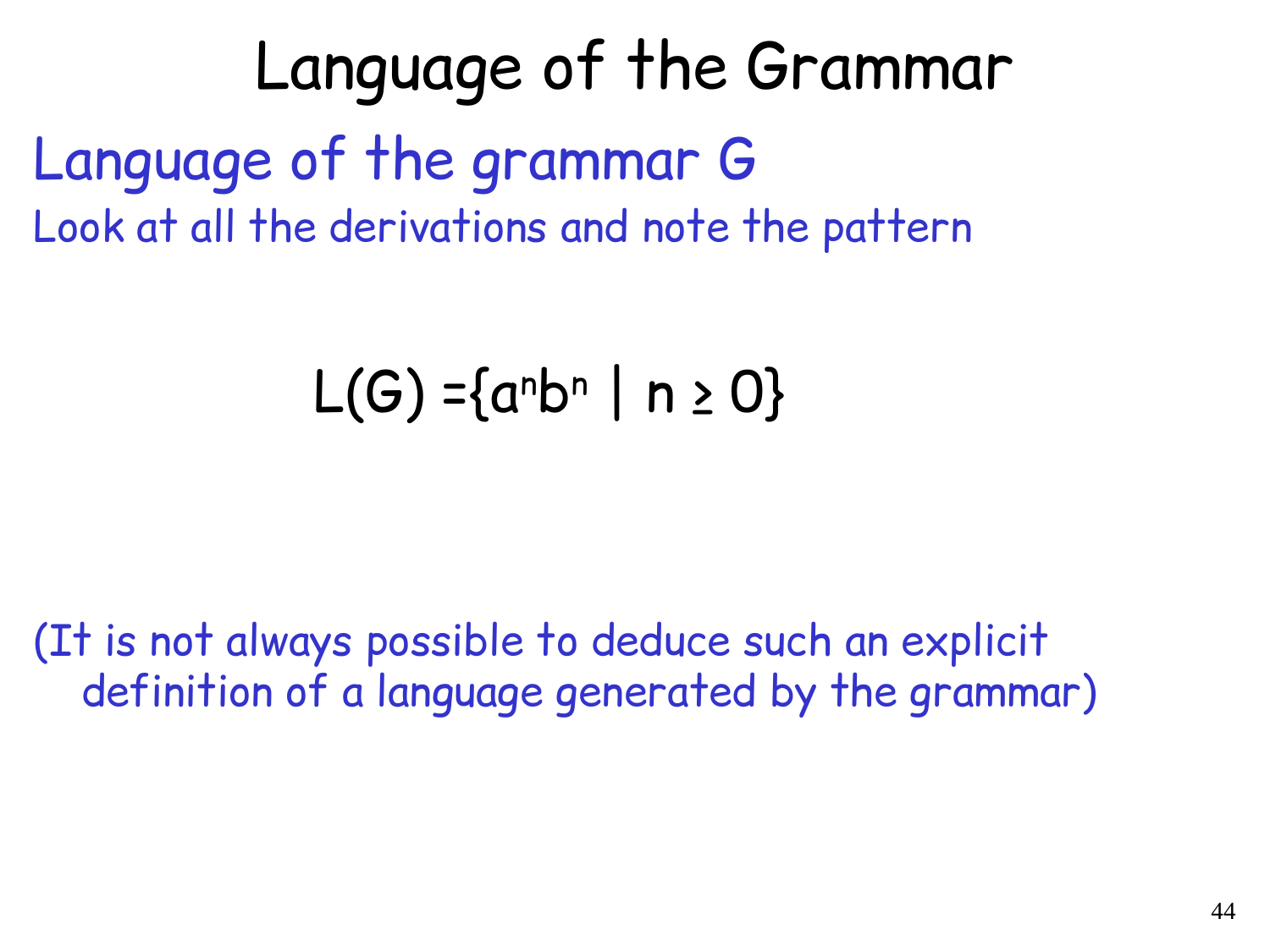

# Language of the Grammar
Language of the grammar G
Look at all the derivations and note the pattern

(It is not always possible to deduce such an explicit definition of a language generated by the grammar)

L(G) ={anbn | n ≥ 0}
44